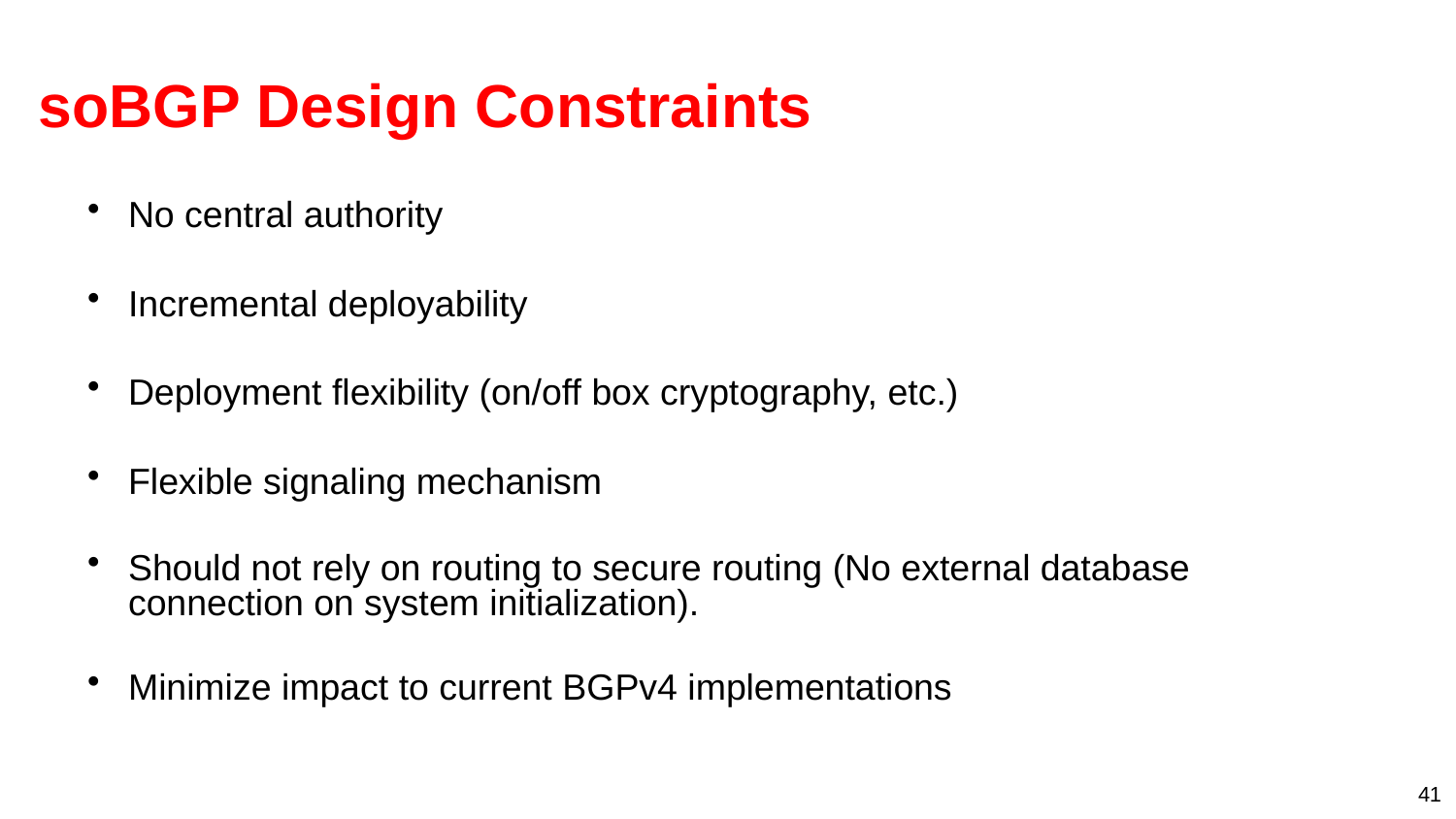

# soBGP Design Constraints
No central authority

Incremental deployability

Deployment flexibility (on/off box cryptography, etc.)

Flexible signaling mechanism

Should not rely on routing to secure routing (No external database connection on system initialization).

Minimize impact to current BGPv4 implementations

41